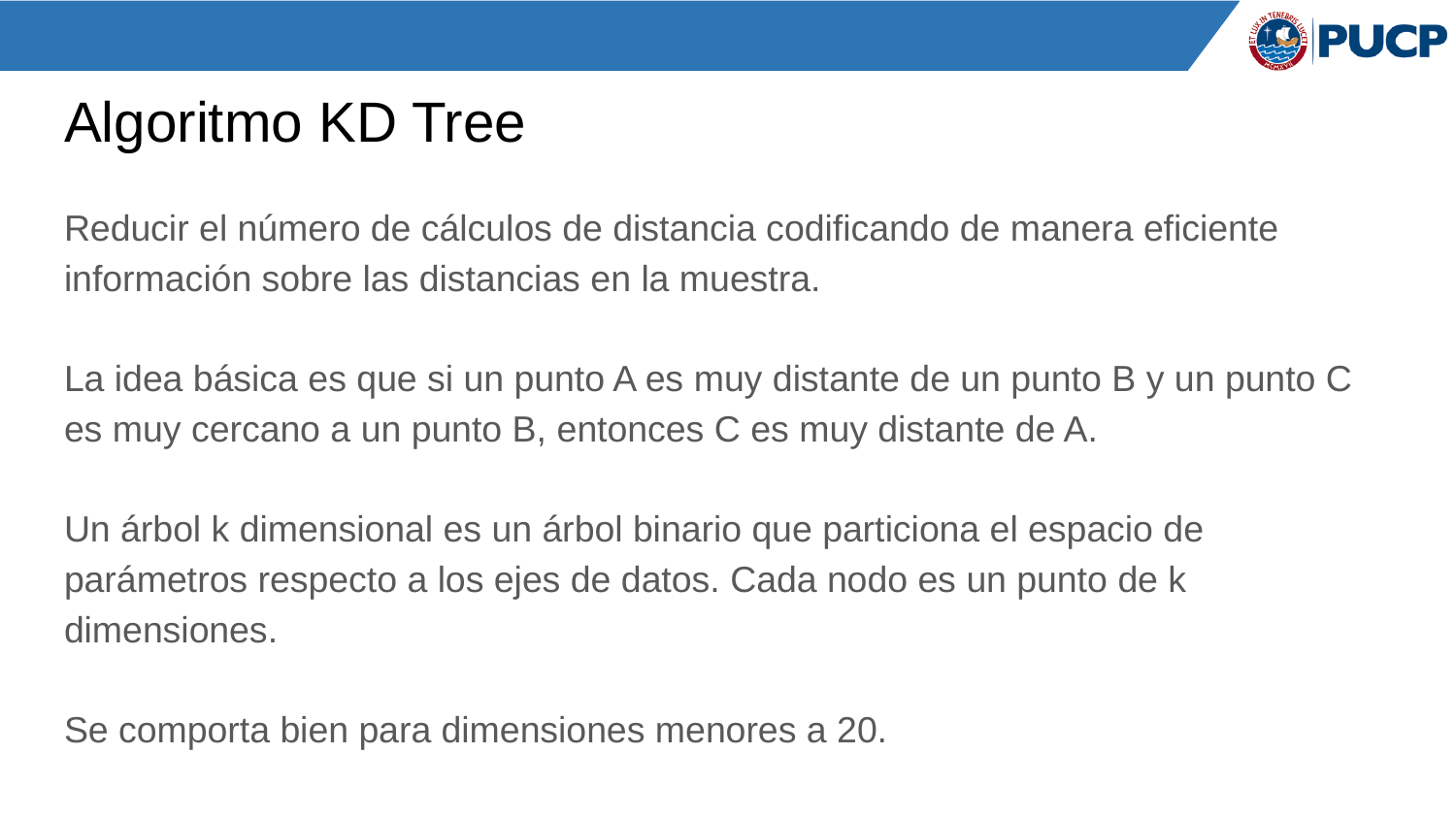

# Algoritmo KD Tree
Reducir el número de cálculos de distancia codificando de manera eficiente información sobre las distancias en la muestra.

La idea básica es que si un punto A es muy distante de un punto B y un punto C es muy cercano a un punto B, entonces C es muy distante de A.

Un árbol k dimensional es un árbol binario que particiona el espacio de parámetros respecto a los ejes de datos. Cada nodo es un punto de k dimensiones.

Se comporta bien para dimensiones menores a 20.